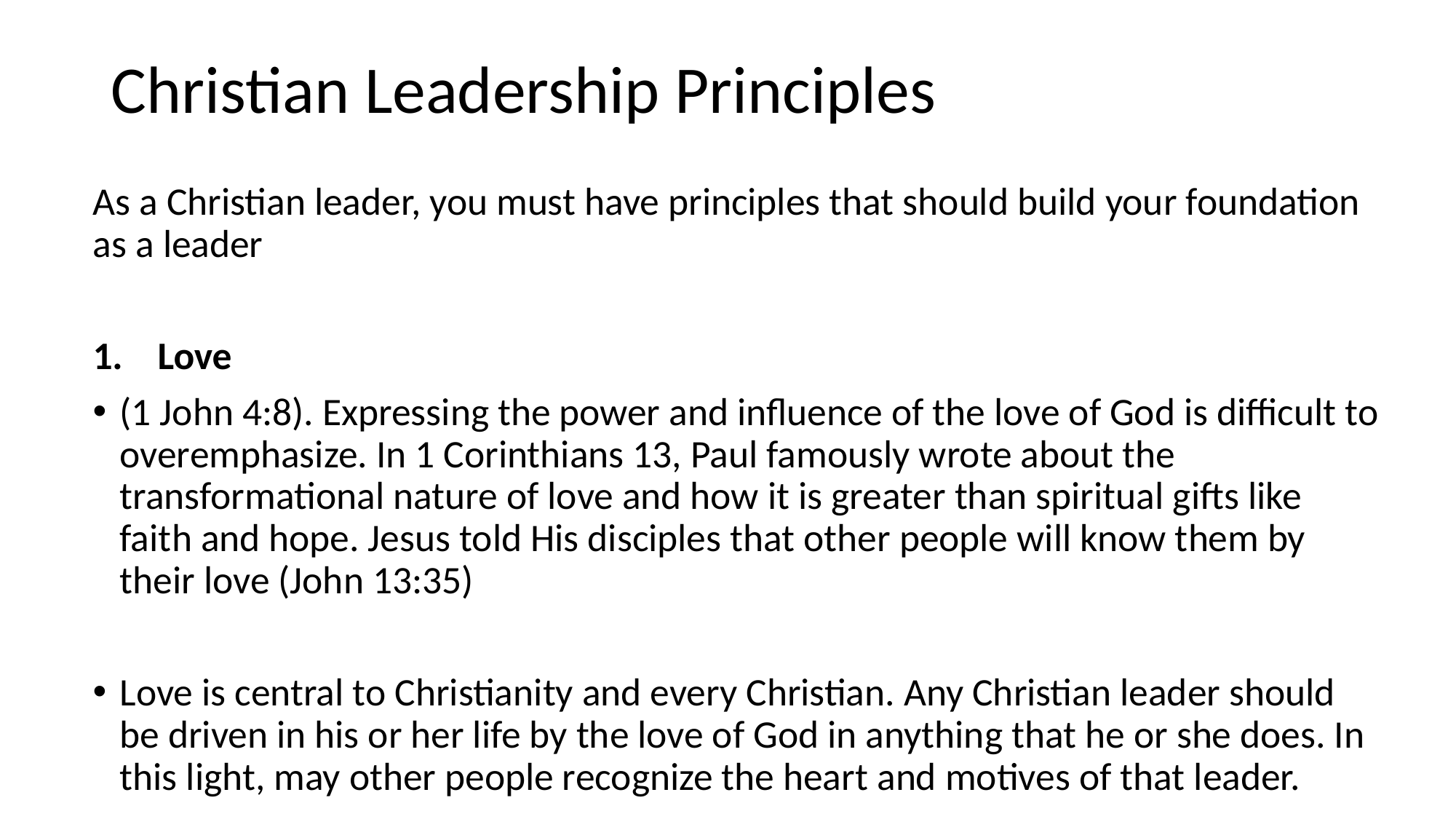

# Christian Leadership Principles
As a Christian leader, you must have principles that should build your foundation as a leader

1.    Love
(1 John 4:8). Expressing the power and influence of the love of God is difficult to overemphasize. In 1 Corinthians 13, Paul famously wrote about the transformational nature of love and how it is greater than spiritual gifts like faith and hope. Jesus told His disciples that other people will know them by their love (John 13:35)

Love is central to Christianity and every Christian. Any Christian leader should be driven in his or her life by the love of God in anything that he or she does. In this light, may other people recognize the heart and motives of that leader.